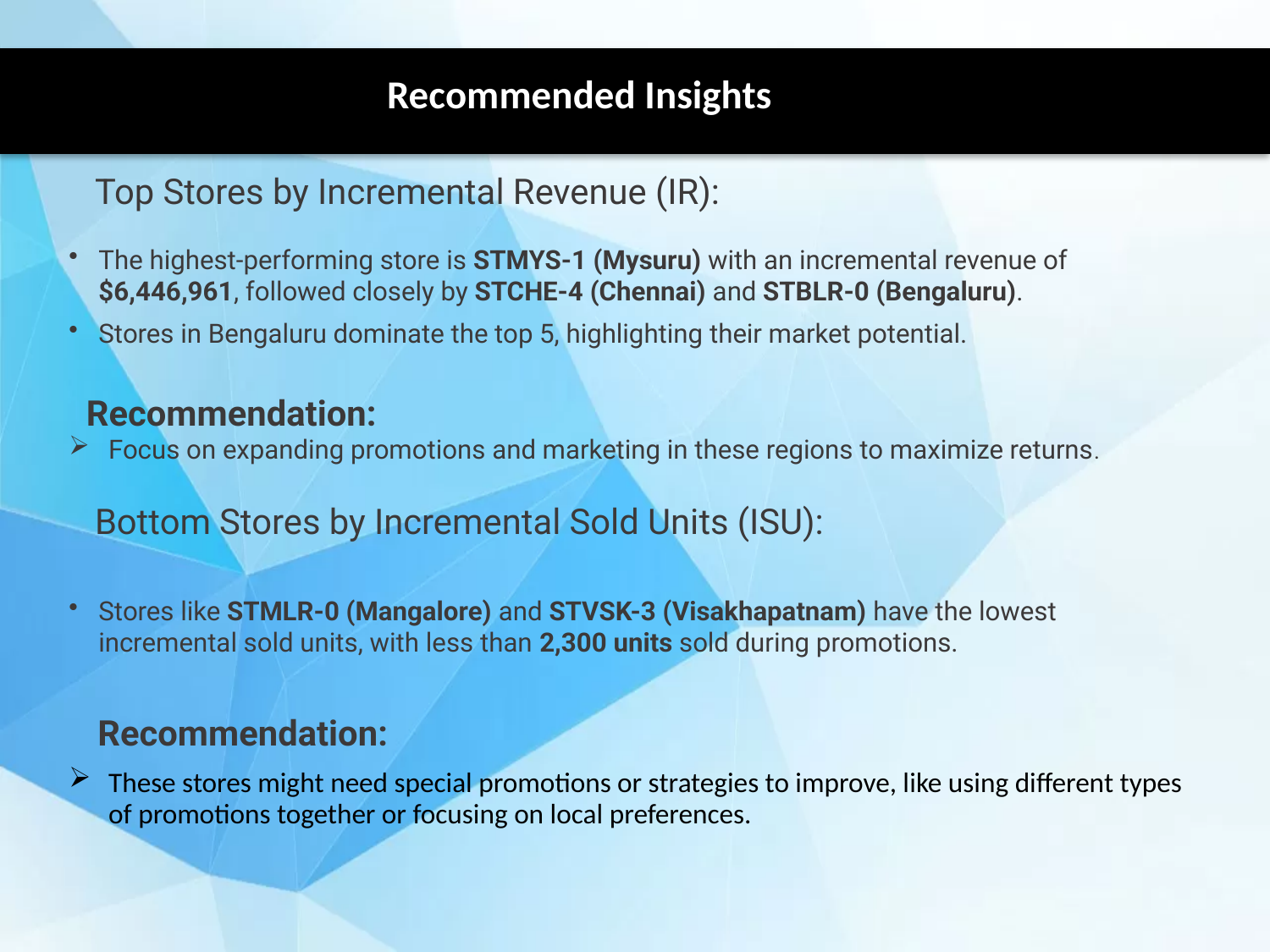

Recommended Insights
   Top Stores by Incremental Revenue (IR):
The highest-performing store is STMYS-1 (Mysuru) with an incremental revenue of $6,446,961, followed closely by STCHE-4 (Chennai) and STBLR-0 (Bengaluru).
Stores in Bengaluru dominate the top 5, highlighting their market potential.
  Recommendation:
Focus on expanding promotions and marketing in these regions to maximize returns.
   Bottom Stores by Incremental Sold Units (ISU):
Stores like STMLR-0 (Mangalore) and STVSK-3 (Visakhapatnam) have the lowest incremental sold units, with less than 2,300 units sold during promotions.
Recommendation:
These stores might need special promotions or strategies to improve, like using different types of promotions together or focusing on local preferences.